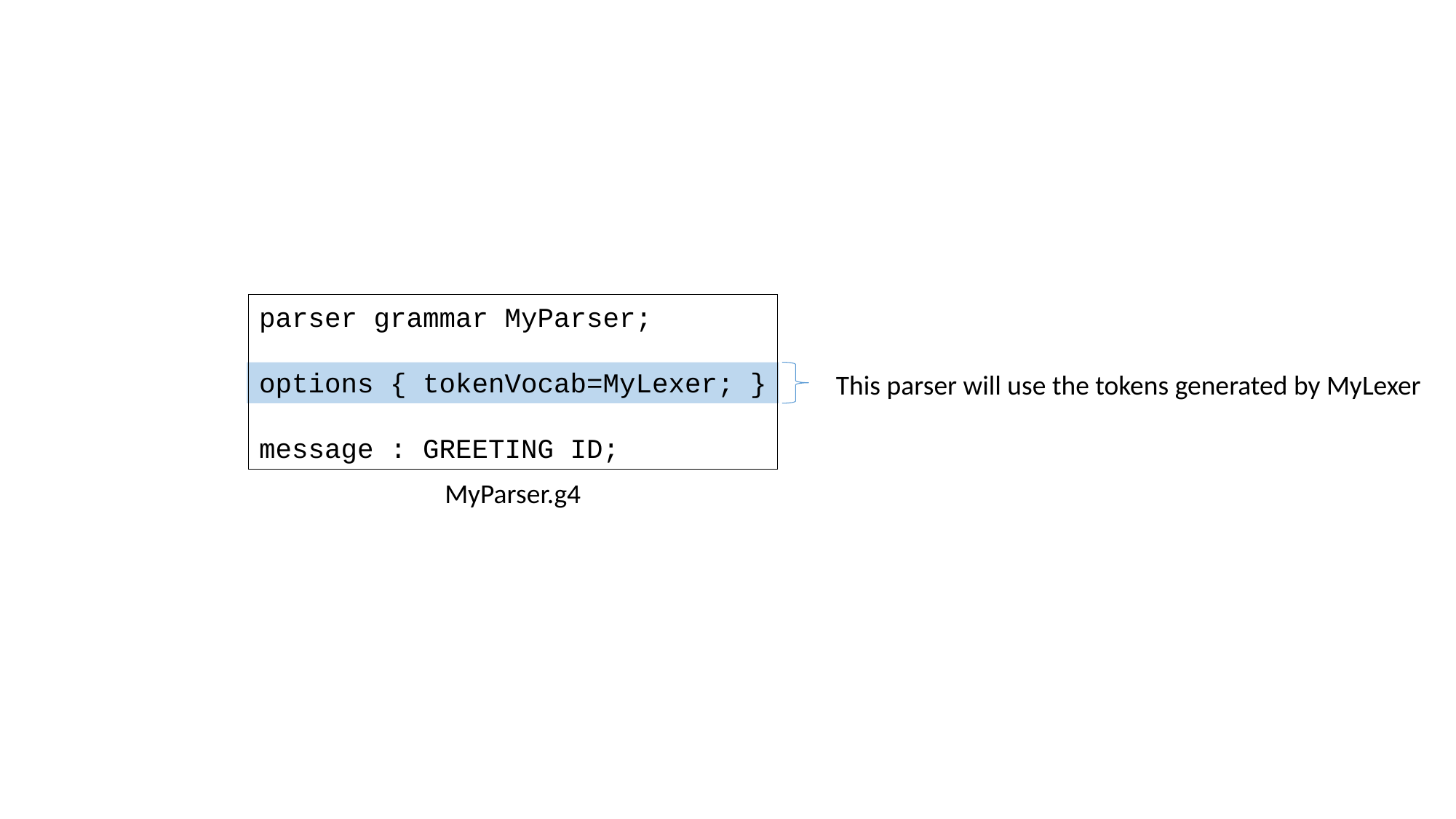

parser grammar MyParser;

options { tokenVocab=MyLexer; }

message : GREETING ID;

This parser will use the tokens generated by MyLexer
MyParser.g4